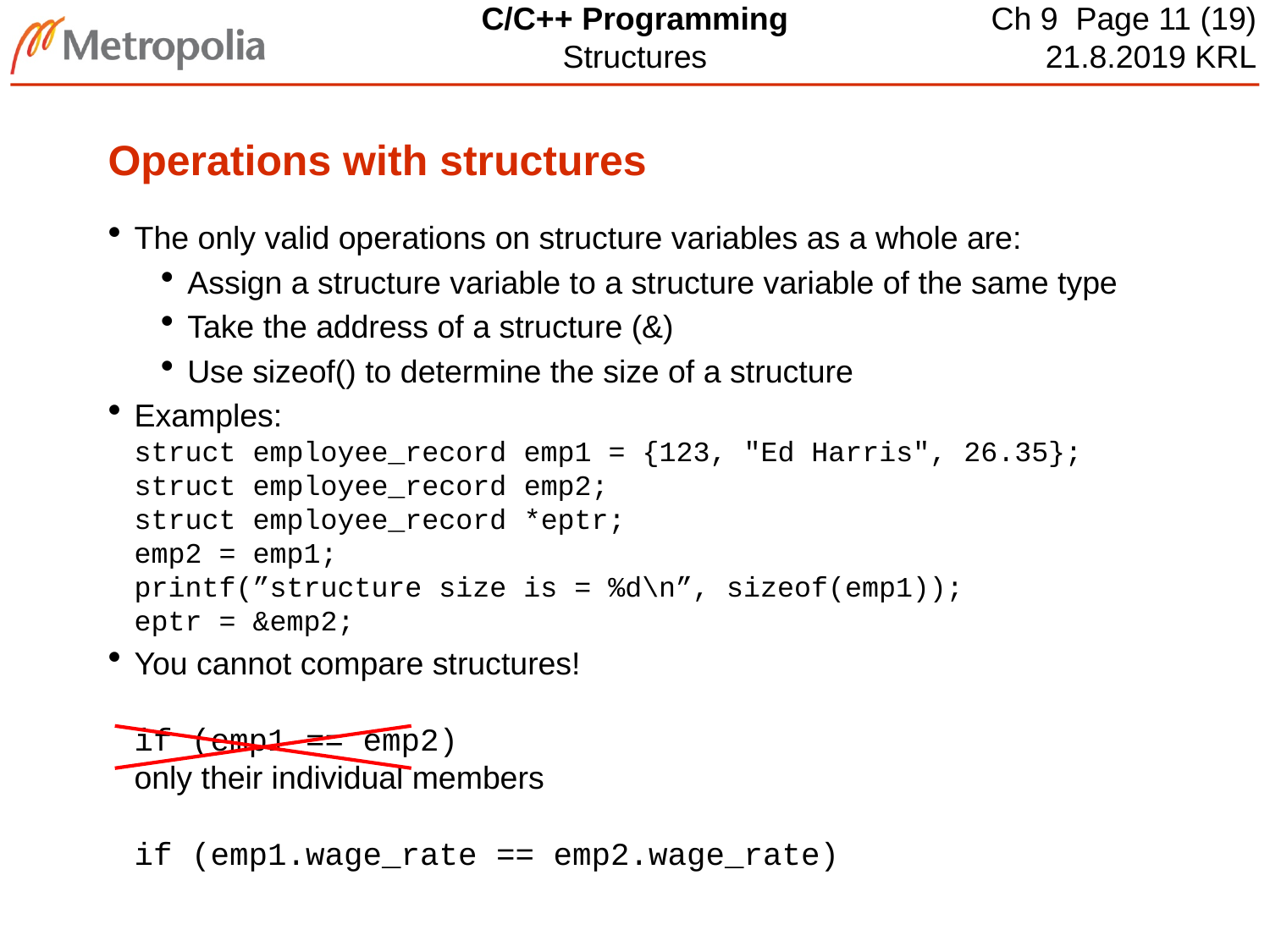

# Operations with structures
The only valid operations on structure variables as a whole are:
Assign a structure variable to a structure variable of the same type
Take the address of a structure (&)
Use sizeof() to determine the size of a structure
Examples:
struct employee_record emp1 = {123, "Ed Harris", 26.35};
struct employee_record emp2;
struct employee_record *eptr;
emp2 = emp1;
printf(”structure size is = %d\n”, sizeof(emp1));
eptr = &emp2;
You cannot compare structures!
if (emp1 == emp2)
only their individual members
if (emp1.wage_rate == emp2.wage_rate)